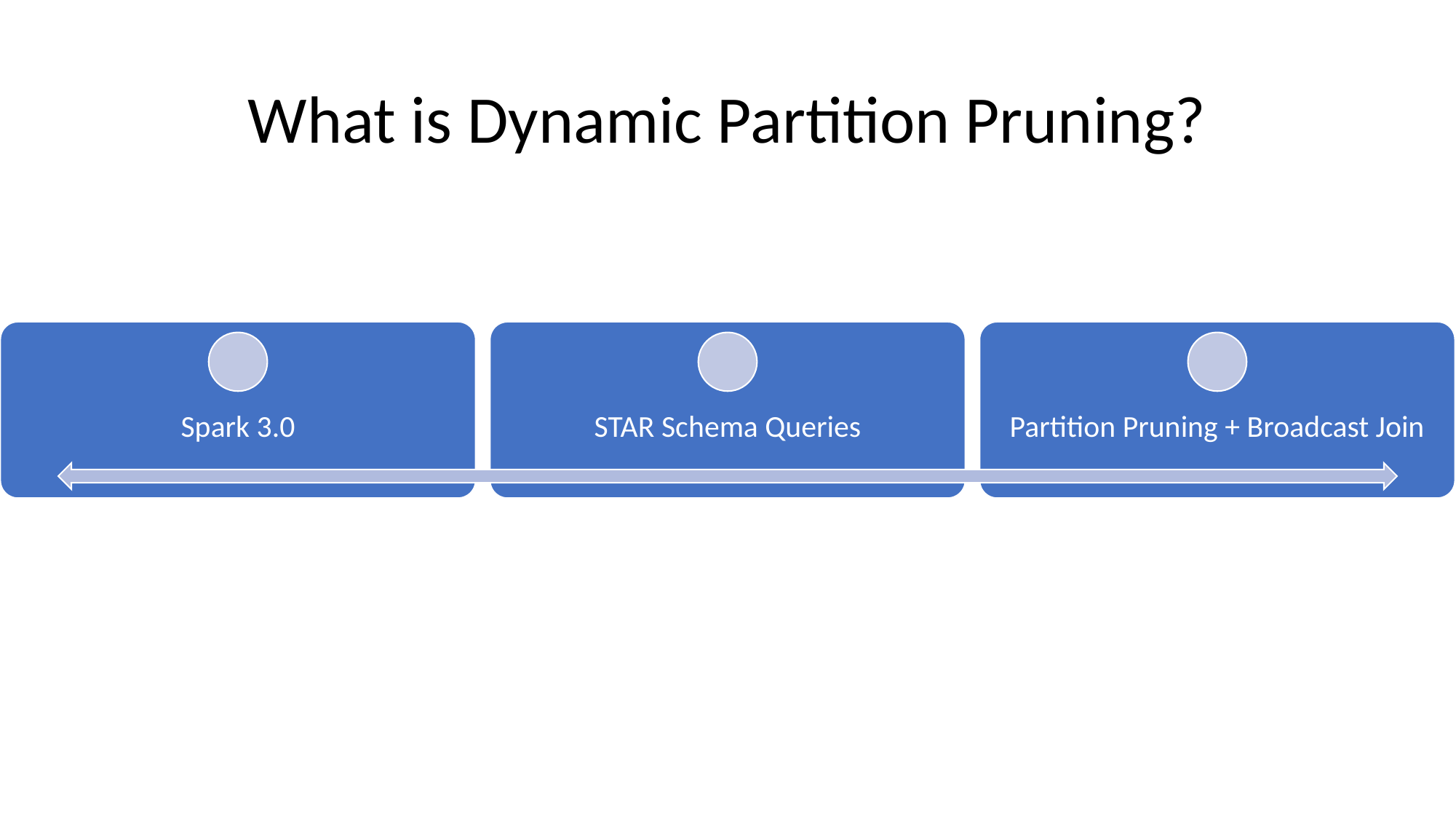

# What is Dynamic Partition Pruning?
Spark 3.0
STAR Schema Queries
Partition Pruning + Broadcast Join